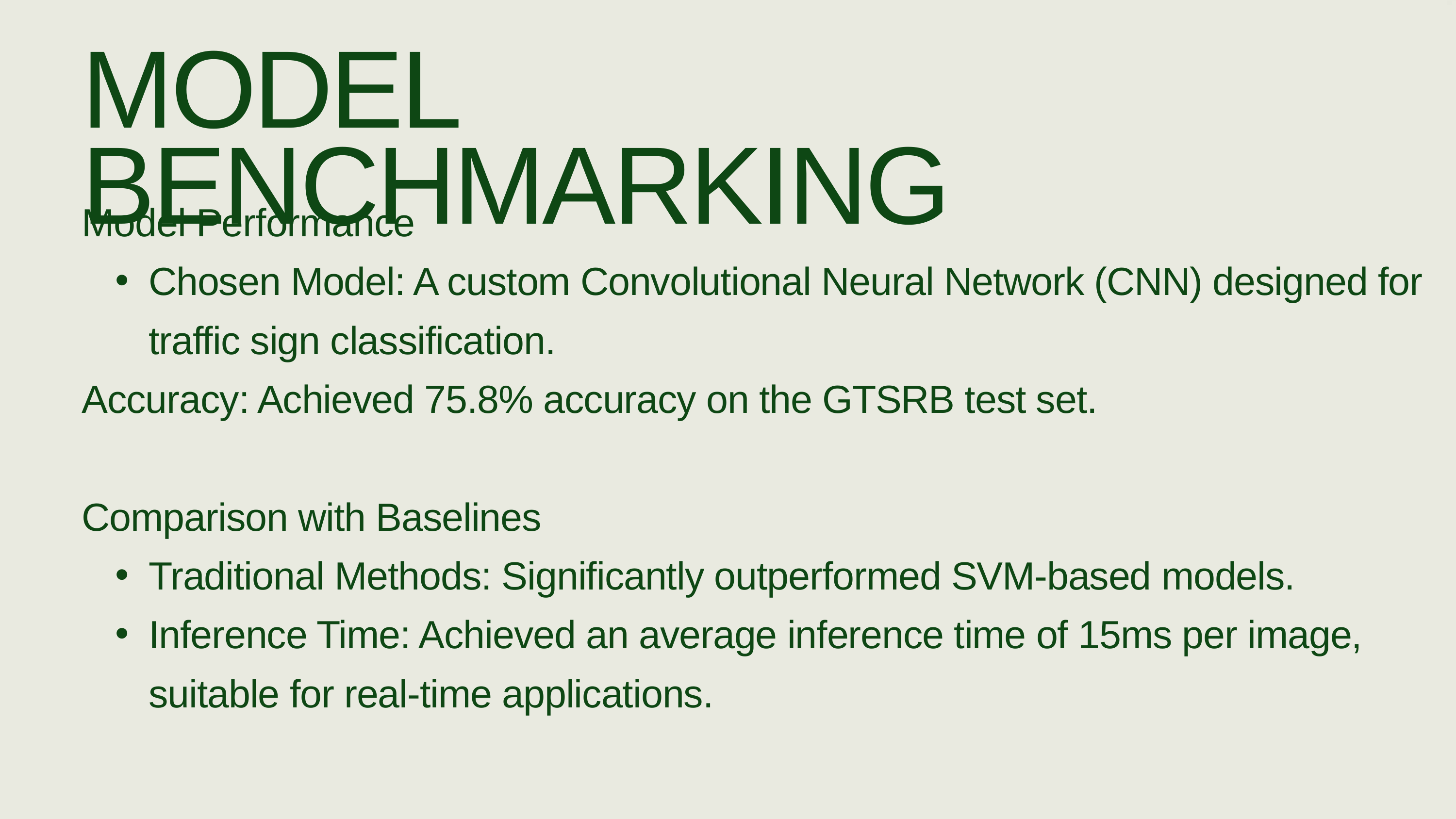

MODEL  BENCHMARKING
Model Performance
Chosen Model: A custom Convolutional Neural Network (CNN) designed for traffic sign classification.
Accuracy: Achieved 75.8% accuracy on the GTSRB test set.

Comparison with Baselines
Traditional Methods: Significantly outperformed SVM-based models.
Inference Time: Achieved an average inference time of 15ms per image, suitable for real-time applications.